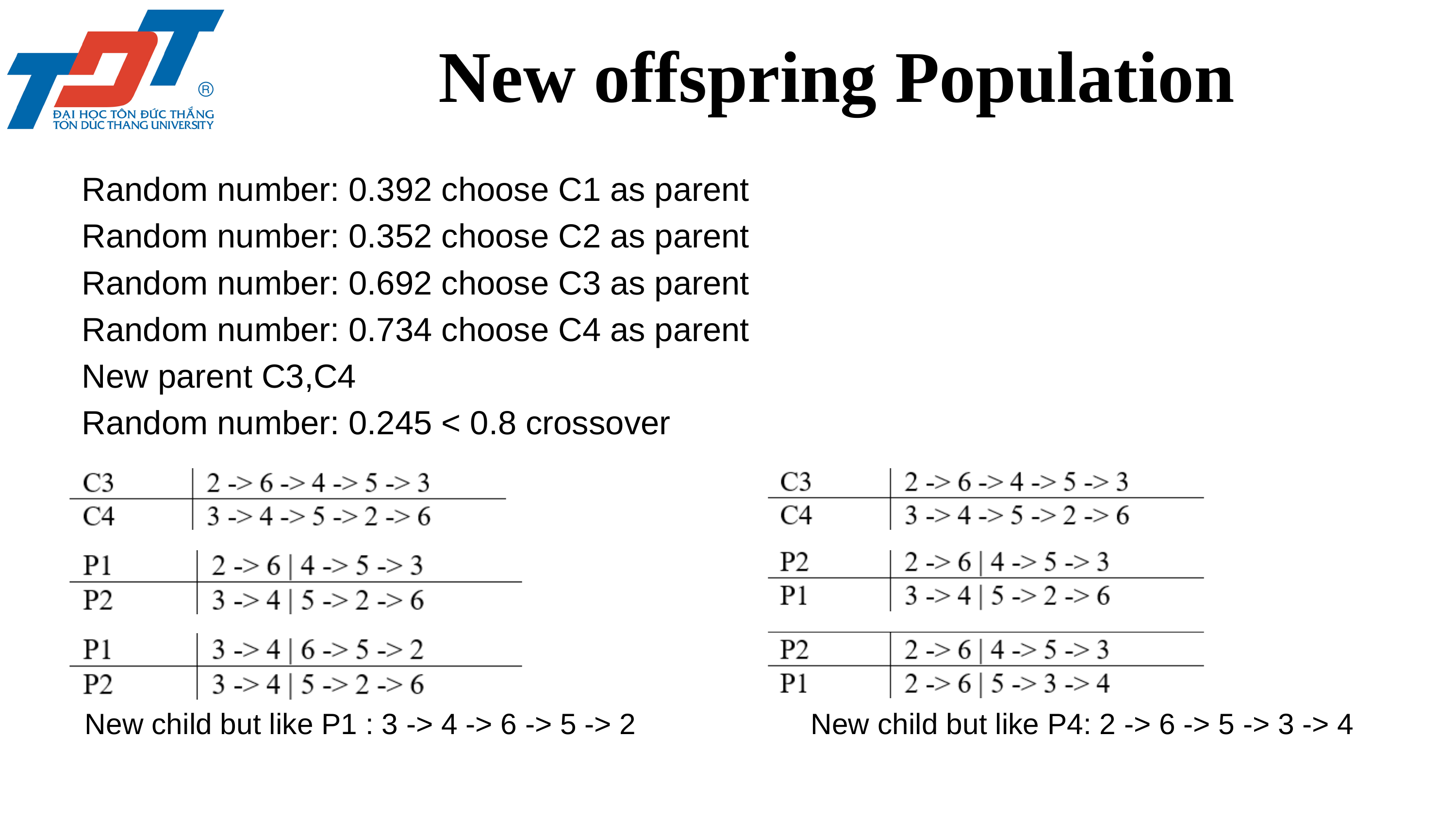

New offspring Population
Random number: 0.392 choose C1 as parent
Random number: 0.352 choose C2 as parent
Random number: 0.692 choose C3 as parent
Random number: 0.734 choose C4 as parent
New parent C3,C4
Random number: 0.245 < 0.8 crossover

New child but like P1 : 3 -> 4 -> 6 -> 5 -> 2
New child but like P4: 2 -> 6 -> 5 -> 3 -> 4